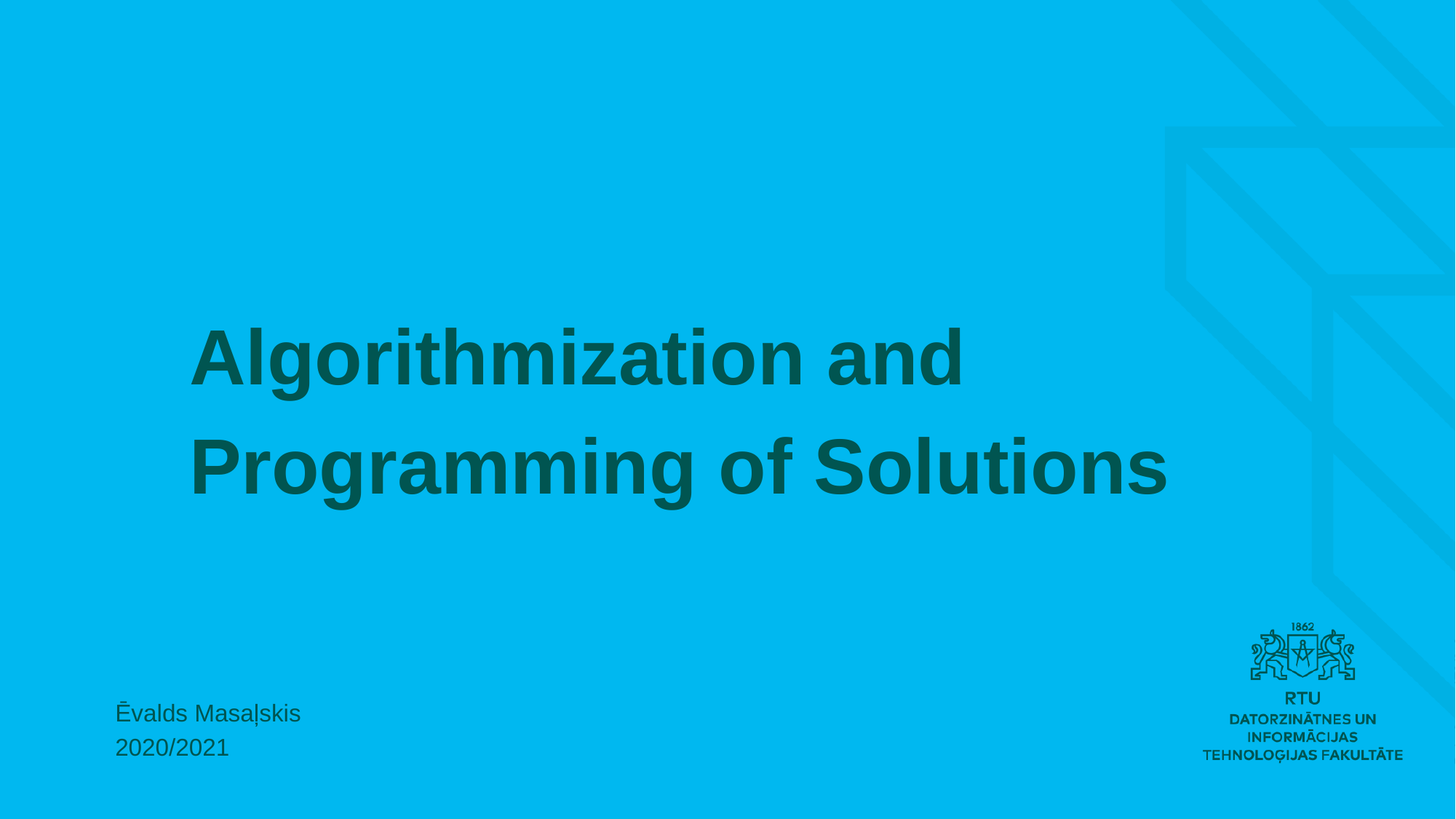

Algorithmization and
Programming of Solutions

Ēvalds Masaļskis
2020/2021